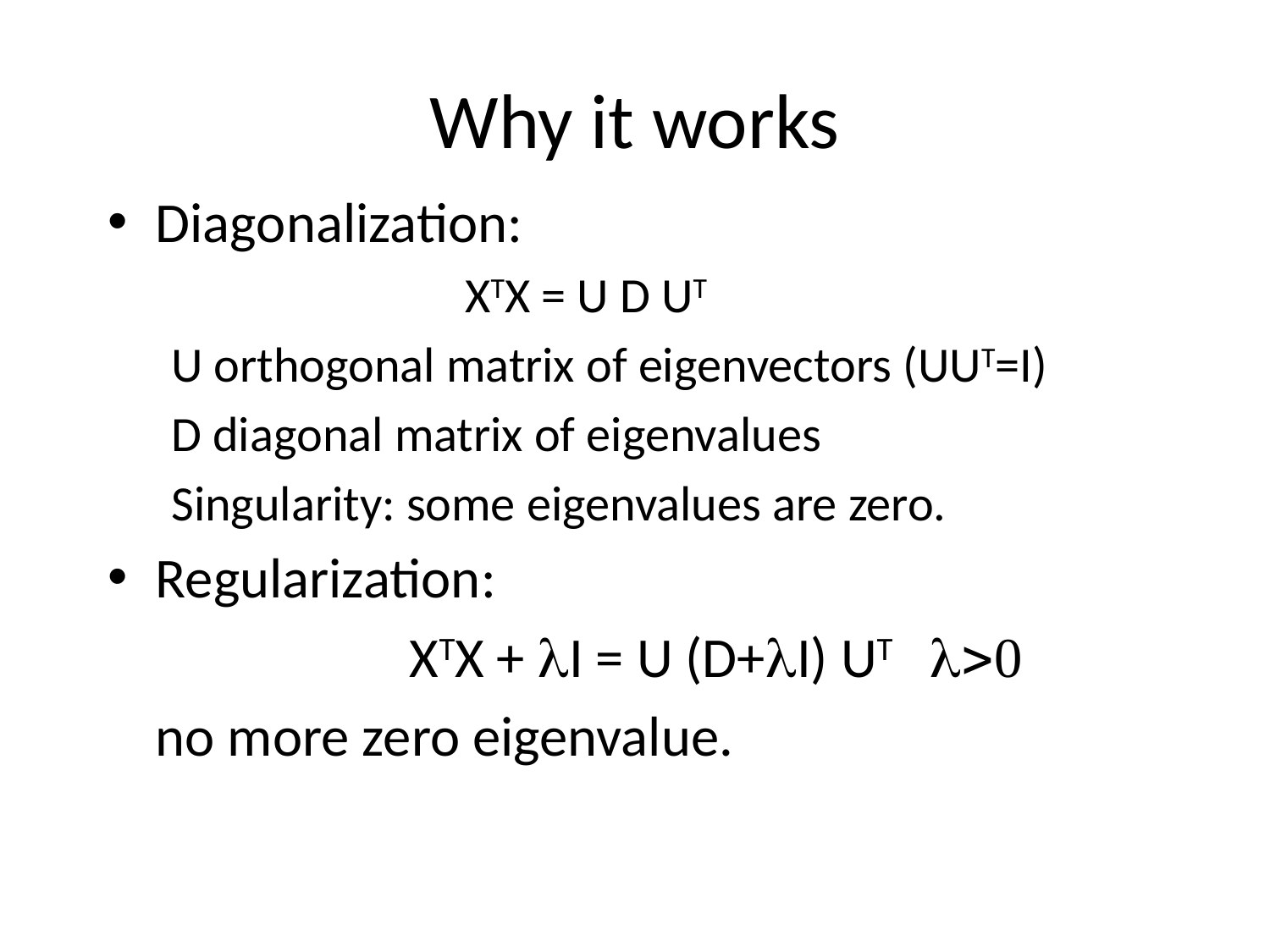

# Why it works
Diagonalization:
			XTX = U D UT
U orthogonal matrix of eigenvectors (UUT=I)
D diagonal matrix of eigenvalues
Singularity: some eigenvalues are zero.
Regularization:
			XTX + λI = U (D+λI) UT	 λ>0
	no more zero eigenvalue.